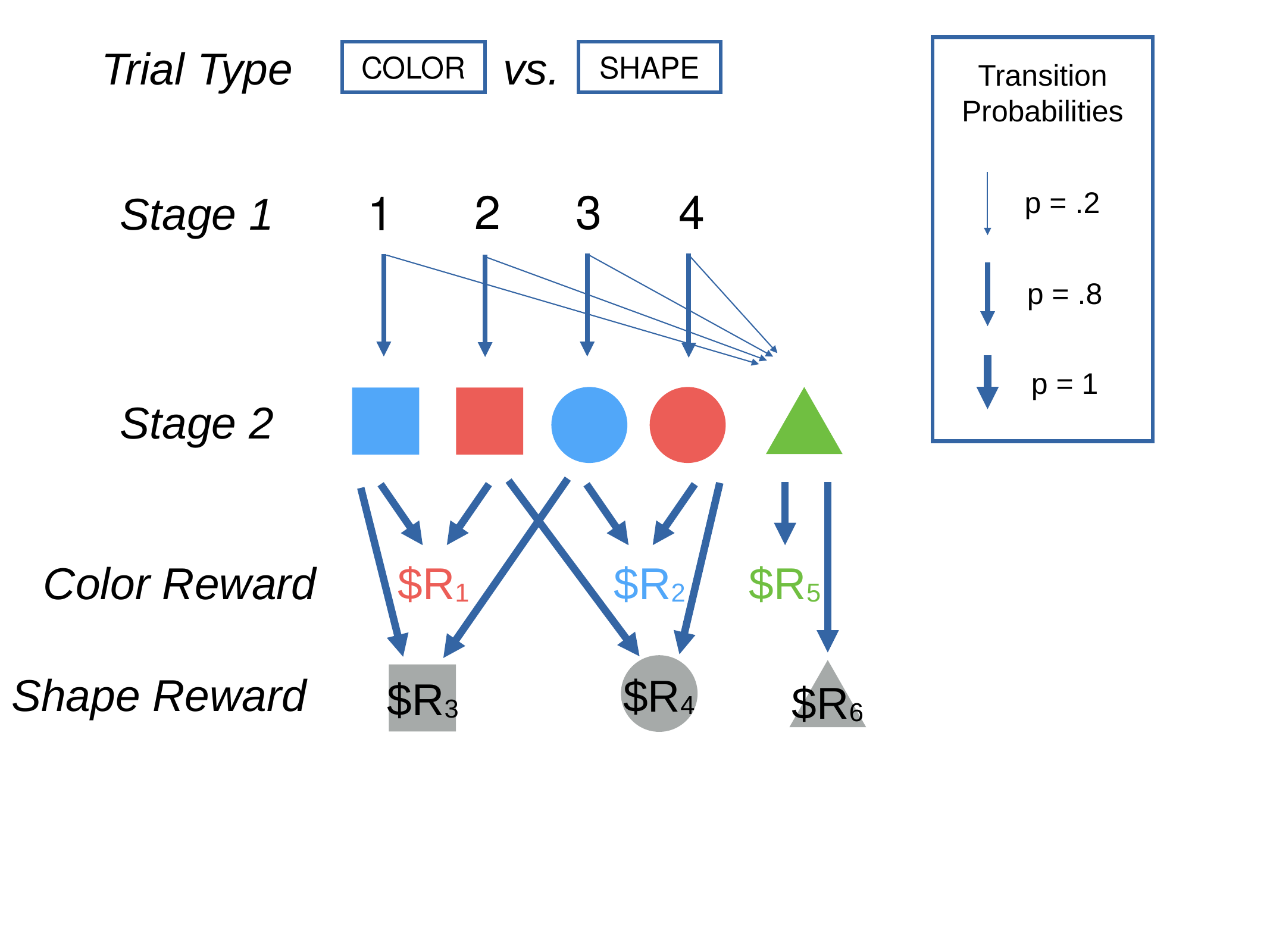

Trial Type
vs.

COLOR
SHAPE
Transition
Probabilities

p = .2
Stage 1
3
2
4
1

p = .8

p = 1

Stage 2

Color Reward
$R1
$R2
$R5

Shape Reward

$R4
$R3
$R6